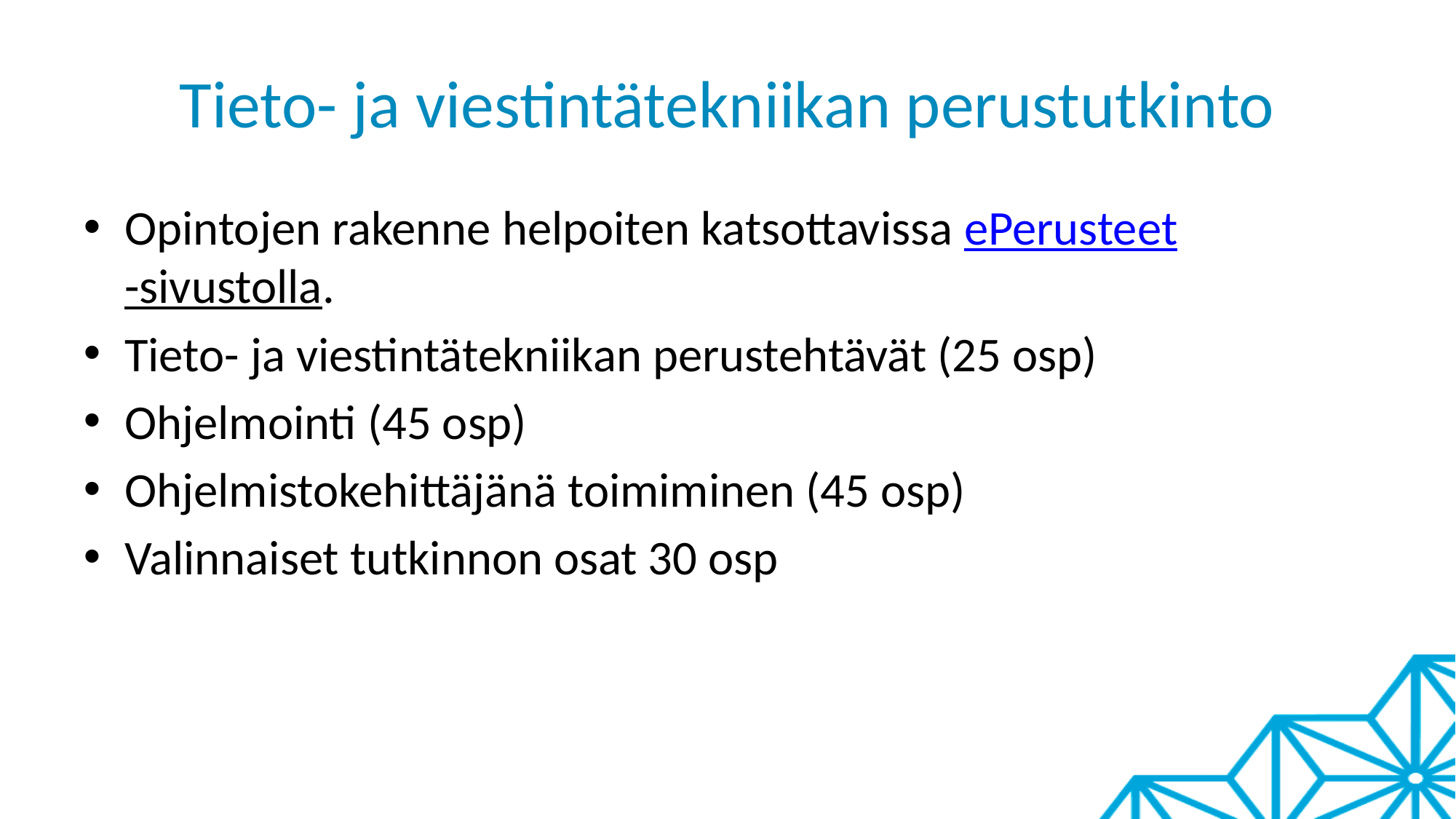

# Tieto- ja viestintätekniikan perustutkinto
Opintojen rakenne helpoiten katsottavissa ePerusteet-sivustolla.
Tieto- ja viestintätekniikan perustehtävät (25 osp)
Ohjelmointi (45 osp)
Ohjelmistokehittäjänä toimiminen (45 osp)
Valinnaiset tutkinnon osat 30 osp